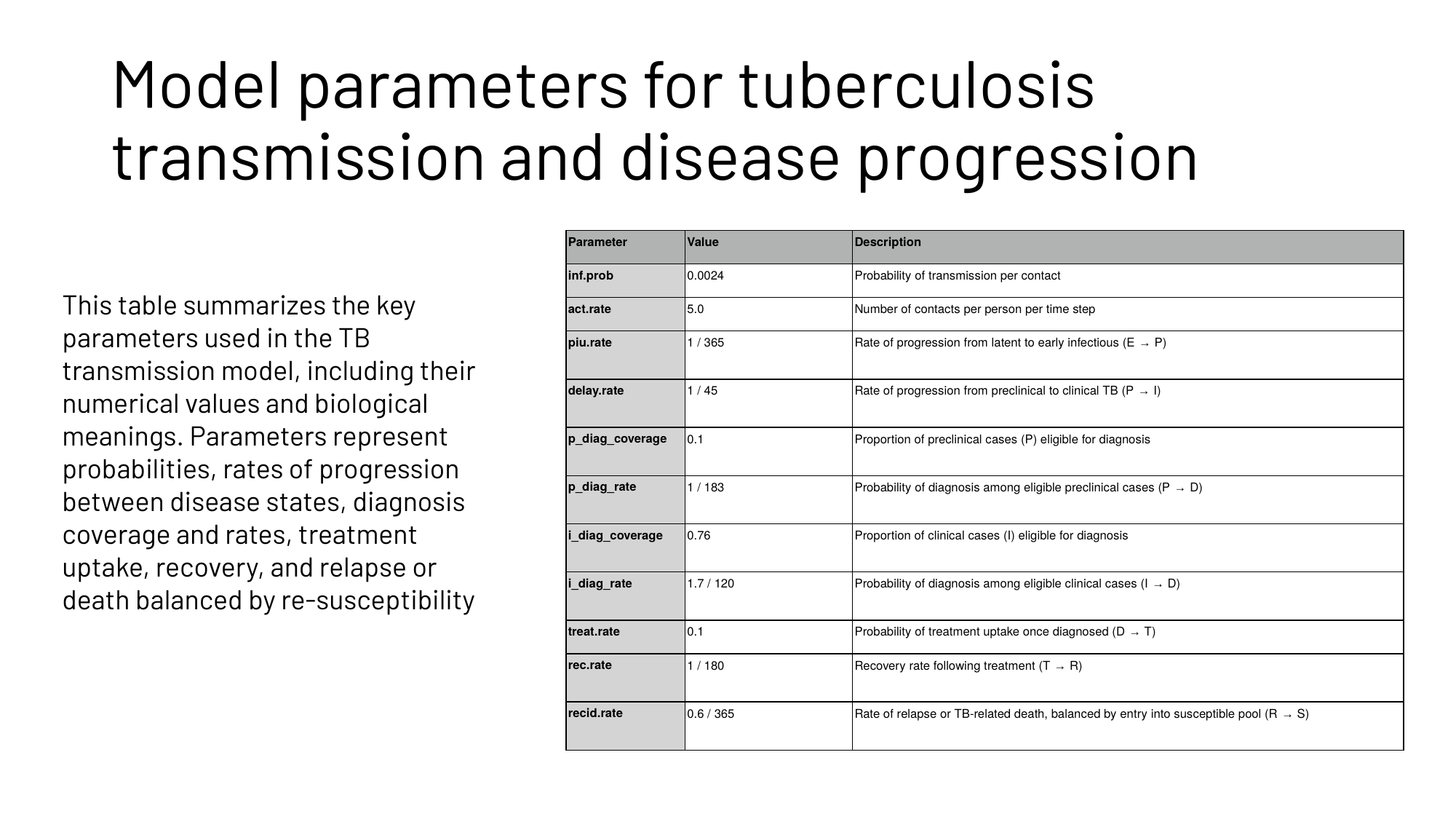

# Model parameters for tuberculosis transmission and disease progression
| Parameter | Value | Description |
| --- | --- | --- |
| inf.prob | 0.0024 | Probability of transmission per contact |
| act.rate | 5.0 | Number of contacts per person per time step |
| piu.rate | 1 / 365 | Rate of progression from latent to early infectious (E → P) |
| delay.rate | 1 / 45 | Rate of progression from preclinical to clinical TB (P → I) |
| p\_diag\_coverage | 0.1 | Proportion of preclinical cases (P) eligible for diagnosis |
| p\_diag\_rate | 1 / 183 | Probability of diagnosis among eligible preclinical cases (P → D) |
| i\_diag\_coverage | 0.76 | Proportion of clinical cases (I) eligible for diagnosis |
| i\_diag\_rate | 1.7 / 120 | Probability of diagnosis among eligible clinical cases (I → D) |
| treat.rate | 0.1 | Probability of treatment uptake once diagnosed (D → T) |
| rec.rate | 1 / 180 | Recovery rate following treatment (T → R) |
| recid.rate | 0.6 / 365 | Rate of relapse or TB-related death, balanced by entry into susceptible pool (R → S) |
This table summarizes the key parameters used in the TB transmission model, including their numerical values and biological meanings. Parameters represent probabilities, rates of progression between disease states, diagnosis coverage and rates, treatment uptake, recovery, and relapse or death balanced by re-susceptibility